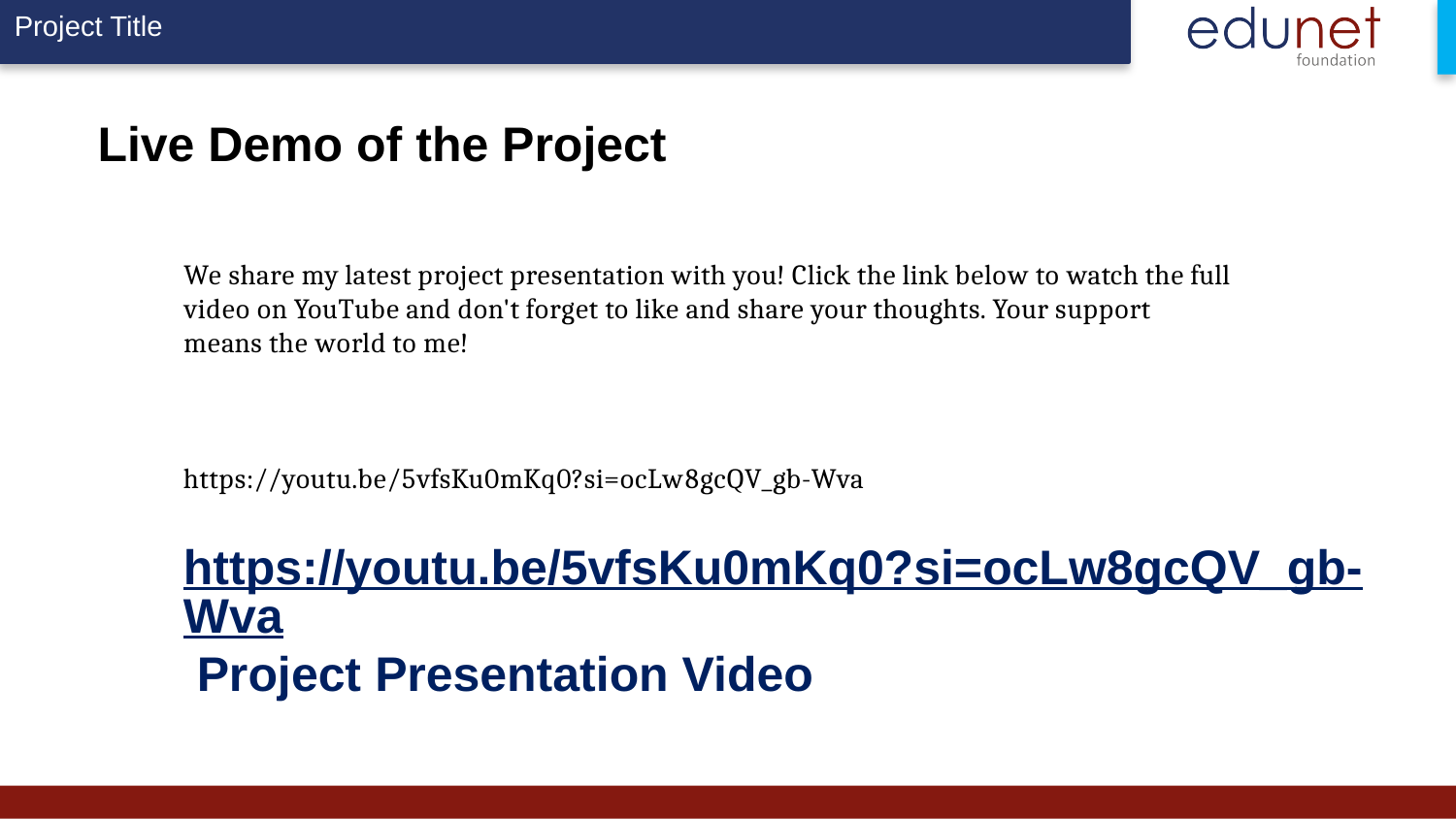

Live Demo of the Project

We share my latest project presentation with you! Click the link below to watch the full video on YouTube and don't forget to like and share your thoughts. Your support means the world to me!

https://youtu.be/5vfsKu0mKq0?si=ocLw8gcQV_gb-Wva
https://youtu.be/5vfsKu0mKq0?si=ocLw8gcQV_gb-Wva Project Presentation Video